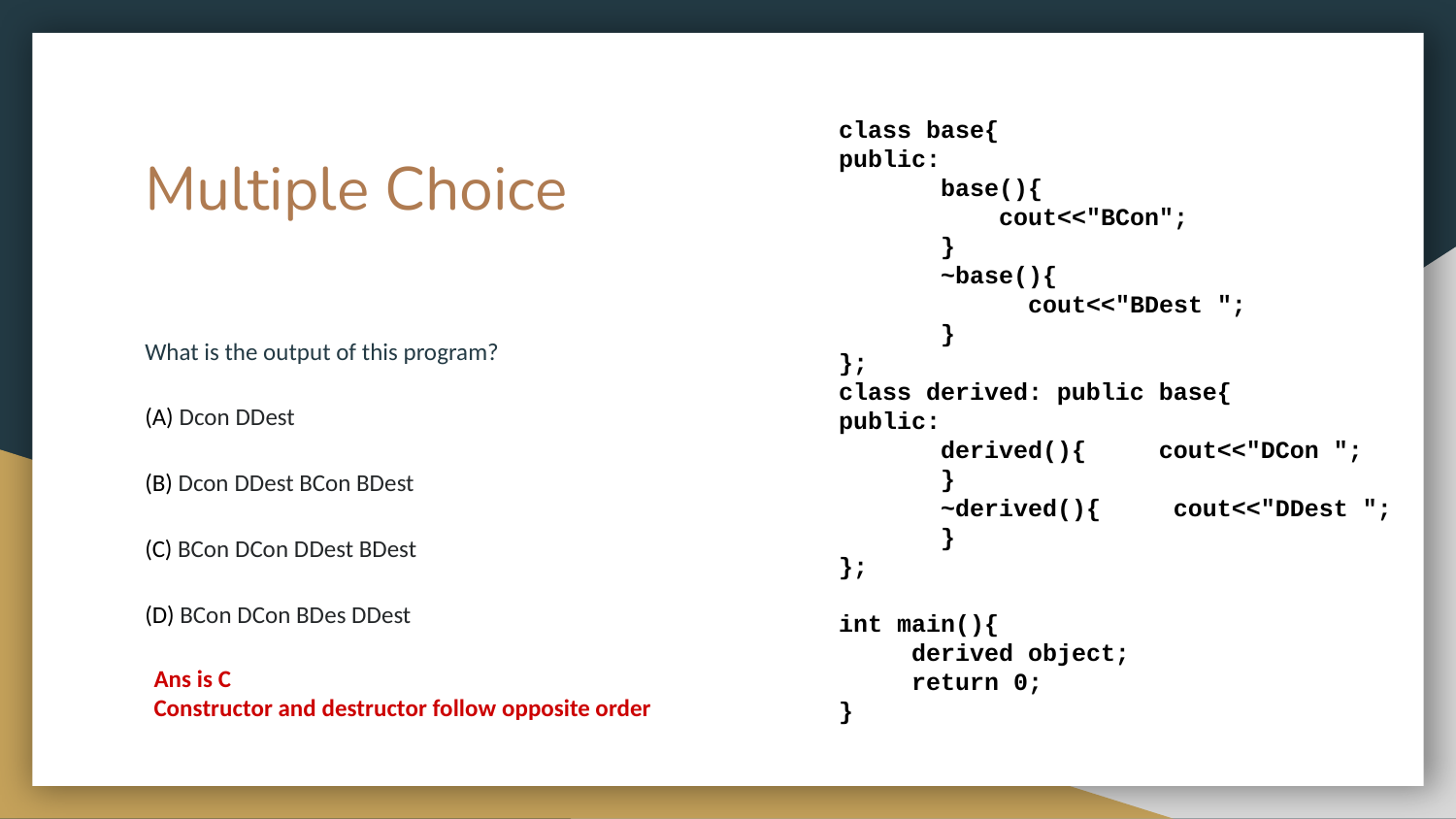

class base{
public:
       base(){
           cout<<"BCon";
       }
       ~base(){
	   cout<<"BDest ";
       }
};
class derived: public base{
public:
       derived(){     cout<<"DCon ";
       }
       ~derived(){     cout<<"DDest ";
       }
};

int main(){
derived object;
return 0;
}

# Multiple Choice
What is the output of this program?
(A) Dcon DDest
(B) Dcon DDest BCon BDest
(C) BCon DCon DDest BDest
(D) BCon DCon BDes DDest
Ans is C
Constructor and destructor follow opposite order